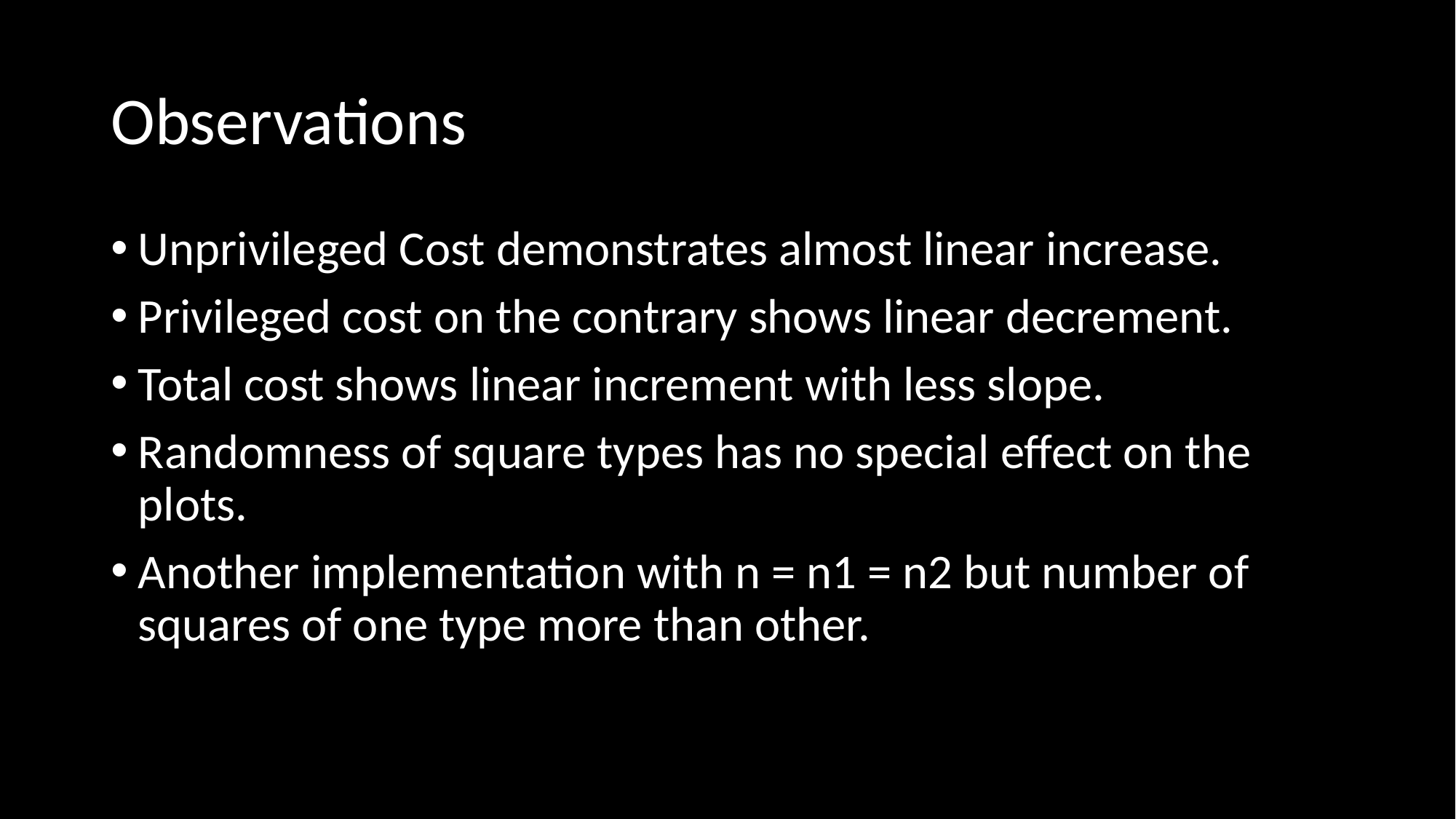

# Observations
Unprivileged Cost demonstrates almost linear increase.
Privileged cost on the contrary shows linear decrement.
Total cost shows linear increment with less slope.
Randomness of square types has no special effect on the plots.
Another implementation with n = n1 = n2 but number of squares of one type more than other.